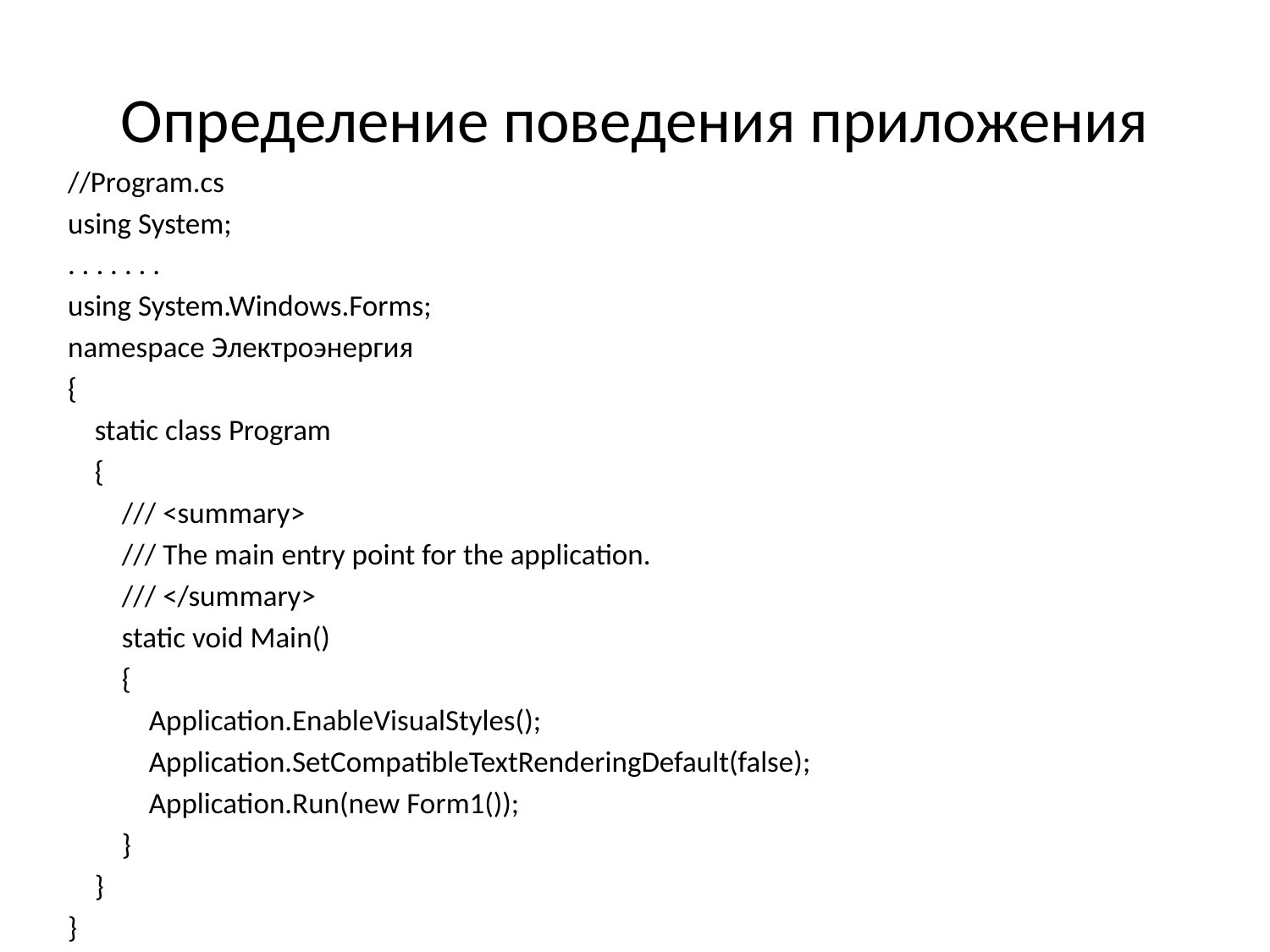

# Определение поведения приложения
//Program.cs
using System;
. . . . . . .
using System.Windows.Forms;
namespace Электроэнергия
{
    static class Program
    {
        /// <summary>
        /// The main entry point for the application.
        /// </summary>
        static void Main()
        {
            Application.EnableVisualStyles();
            Application.SetCompatibleTextRenderingDefault(false);
            Application.Run(new Form1());
        }
    }
}